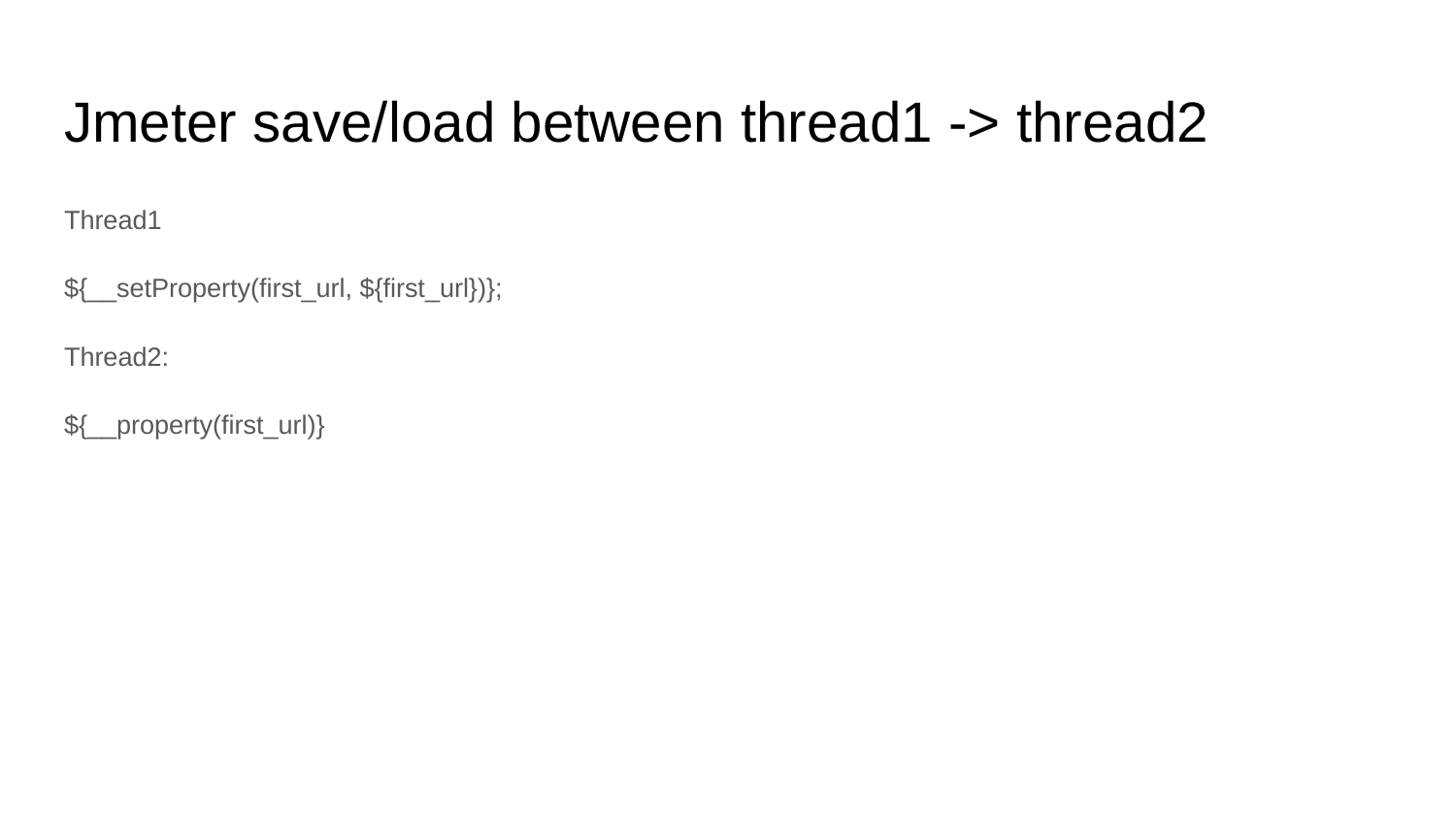

# Jmeter save/load between thread1 -> thread2
Thread1
${__setProperty(first_url, ${first_url})};
Thread2:
${__property(first_url)}